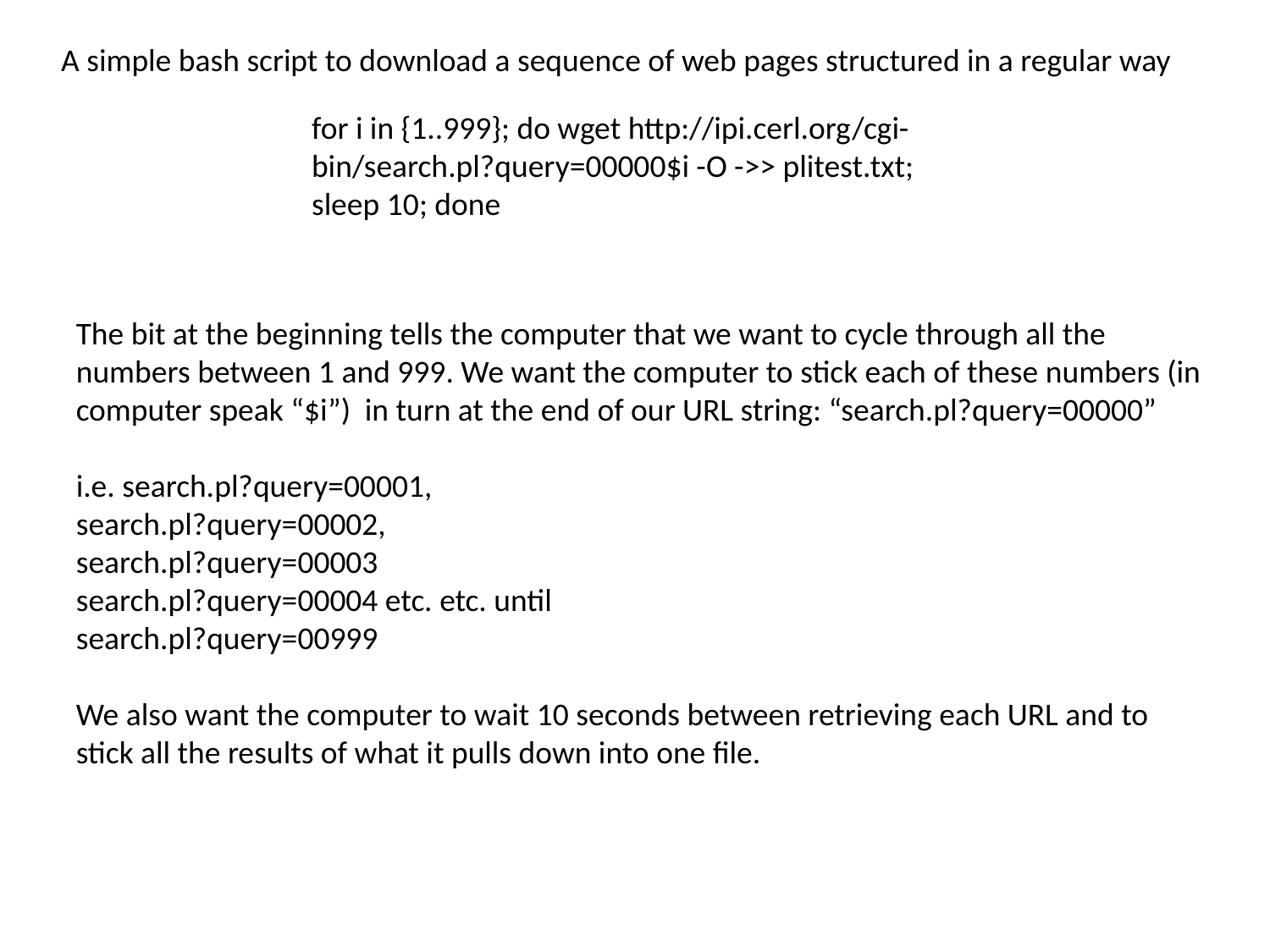

A simple bash script to download a sequence of web pages structured in a regular way
for i in {1..999}; do wget http://ipi.cerl.org/cgi-bin/search.pl?query=00000$i -O ->> plitest.txt; sleep 10; done

The bit at the beginning tells the computer that we want to cycle through all the numbers between 1 and 999. We want the computer to stick each of these numbers (in computer speak “$i”)  in turn at the end of our URL string: “search.pl?query=00000”

i.e. search.pl?query=00001,
search.pl?query=00002,
search.pl?query=00003
search.pl?query=00004 etc. etc. until
search.pl?query=00999

We also want the computer to wait 10 seconds between retrieving each URL and to stick all the results of what it pulls down into one file.